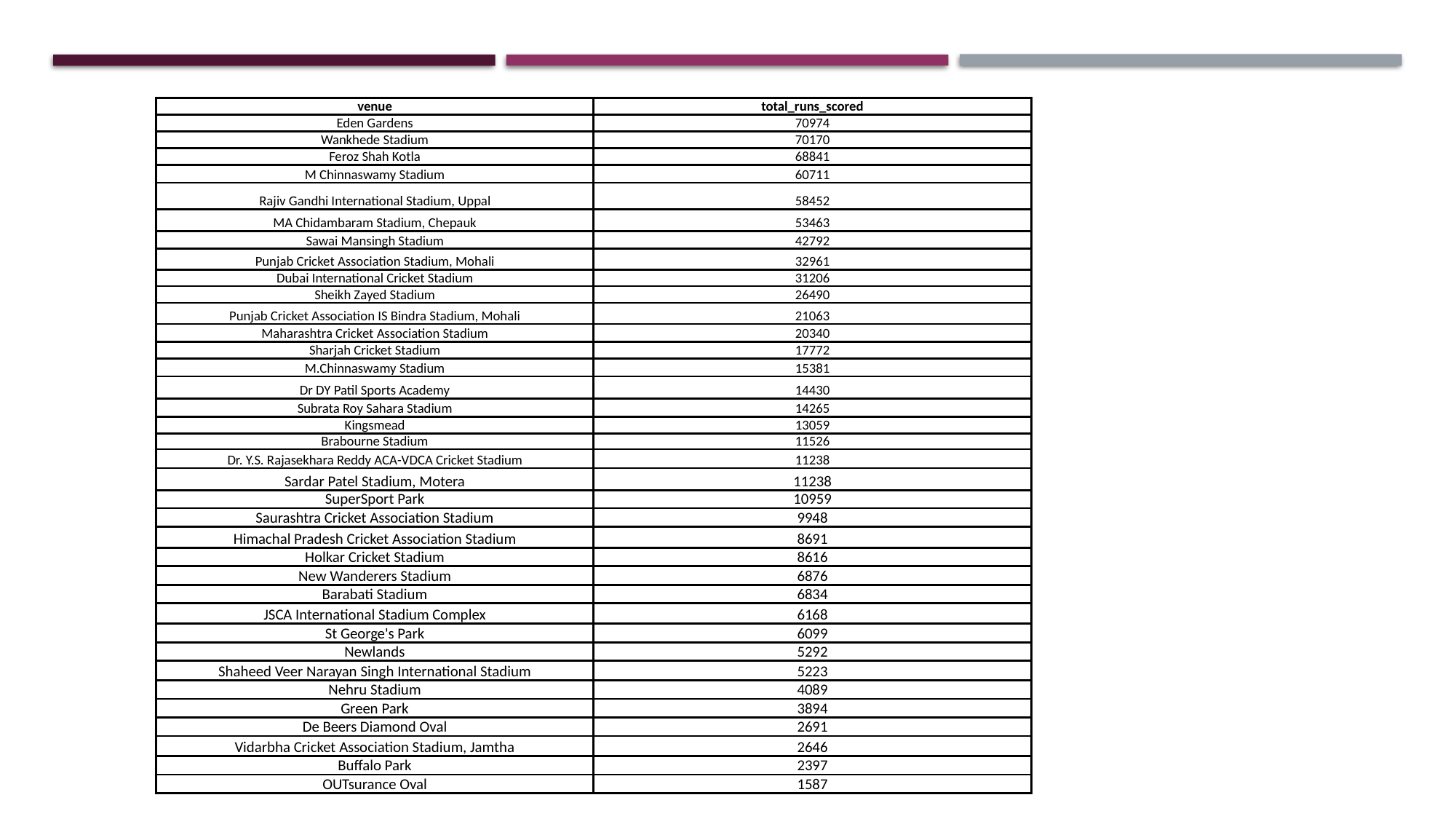

| venue | total\_runs\_scored |
| --- | --- |
| Eden Gardens | 70974 |
| Wankhede Stadium | 70170 |
| Feroz Shah Kotla | 68841 |
| M Chinnaswamy Stadium | 60711 |
| Rajiv Gandhi International Stadium, Uppal | 58452 |
| MA Chidambaram Stadium, Chepauk | 53463 |
| Sawai Mansingh Stadium | 42792 |
| Punjab Cricket Association Stadium, Mohali | 32961 |
| Dubai International Cricket Stadium | 31206 |
| Sheikh Zayed Stadium | 26490 |
| Punjab Cricket Association IS Bindra Stadium, Mohali | 21063 |
| Maharashtra Cricket Association Stadium | 20340 |
| Sharjah Cricket Stadium | 17772 |
| M.Chinnaswamy Stadium | 15381 |
| Dr DY Patil Sports Academy | 14430 |
| Subrata Roy Sahara Stadium | 14265 |
| Kingsmead | 13059 |
| Brabourne Stadium | 11526 |
| Dr. Y.S. Rajasekhara Reddy ACA-VDCA Cricket Stadium | 11238 |
| Sardar Patel Stadium, Motera | 11238 |
| SuperSport Park | 10959 |
| Saurashtra Cricket Association Stadium | 9948 |
| Himachal Pradesh Cricket Association Stadium | 8691 |
| Holkar Cricket Stadium | 8616 |
| New Wanderers Stadium | 6876 |
| Barabati Stadium | 6834 |
| JSCA International Stadium Complex | 6168 |
| St George's Park | 6099 |
| Newlands | 5292 |
| Shaheed Veer Narayan Singh International Stadium | 5223 |
| Nehru Stadium | 4089 |
| Green Park | 3894 |
| De Beers Diamond Oval | 2691 |
| Vidarbha Cricket Association Stadium, Jamtha | 2646 |
| Buffalo Park | 2397 |
| OUTsurance Oval | 1587 |